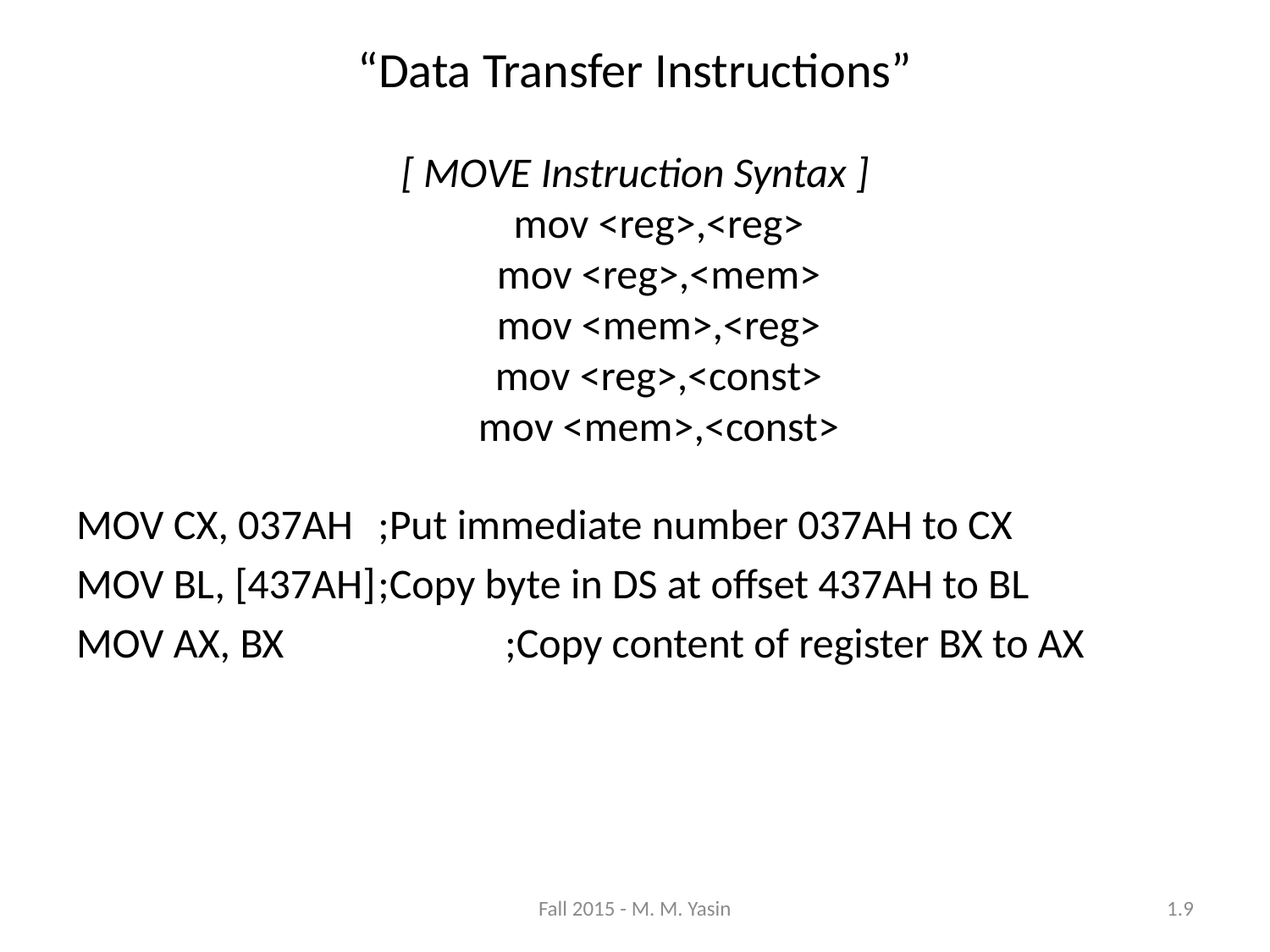

“Data Transfer Instructions”

[ MOVE Instruction Syntax ]
mov <reg>,<reg>
mov <reg>,<mem>
mov <mem>,<reg>
mov <reg>,<const>
mov <mem>,<const>

MOV CX, 037AH	;Put immediate number 037AH to CX
MOV BL, [437AH]	;Copy byte in DS at offset 437AH to BL
MOV AX, BX		;Copy content of register BX to AX
Fall 2015 - M. M. Yasin
1.9